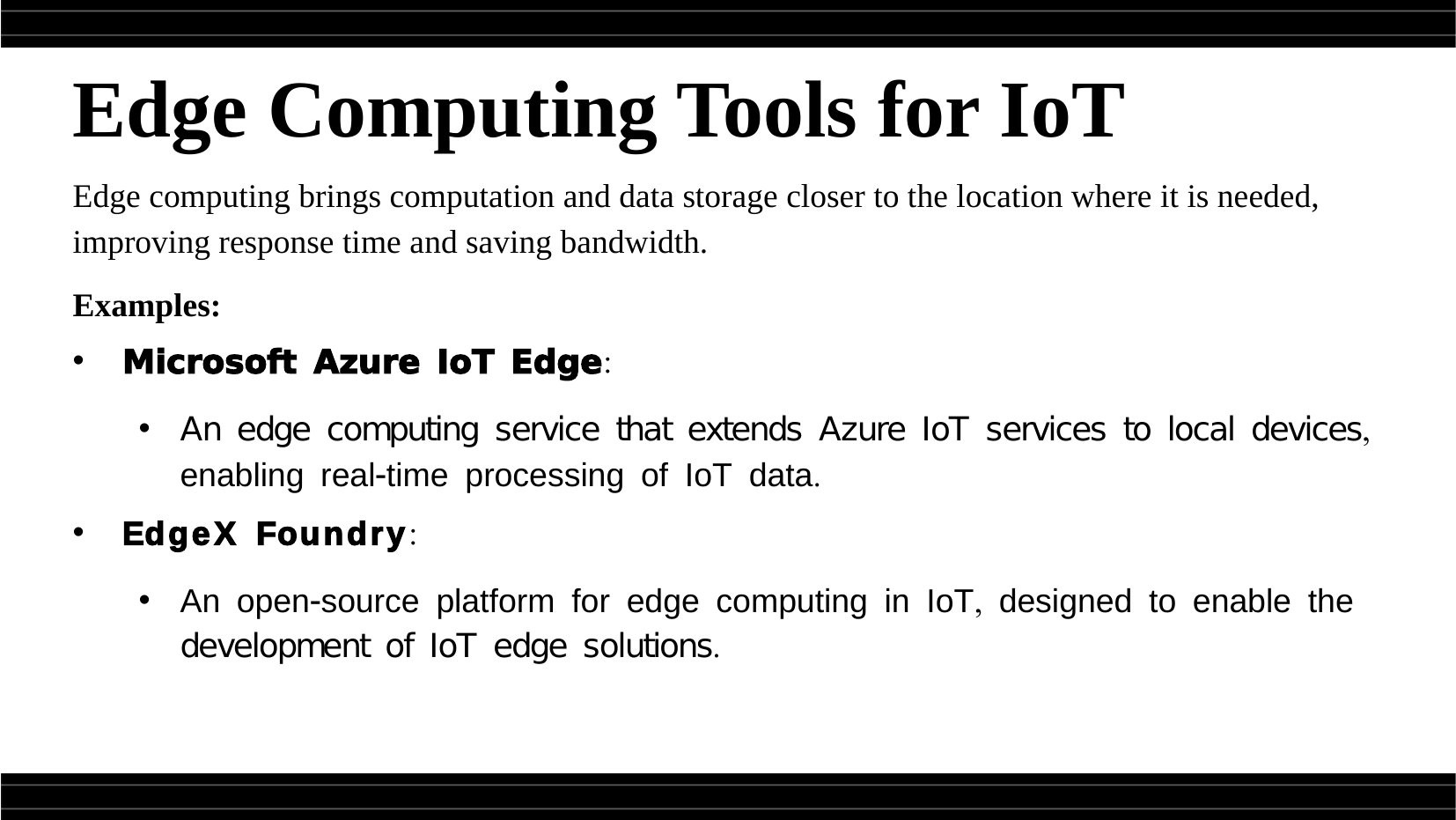

Edge Computing Tools for IoT
Edge computing brings computation and data storage closer to the location where it is needed, improving response time and saving bandwidth.
Examples:
Microsoft Azure IoT Edge:
An edge computing service that extends Azure IoT services to local devices, enabling real-time processing of IoT data.
EdgeX Foundry:
An open-source platform for edge computing in IoT, designed to enable the development of IoT edge solutions.